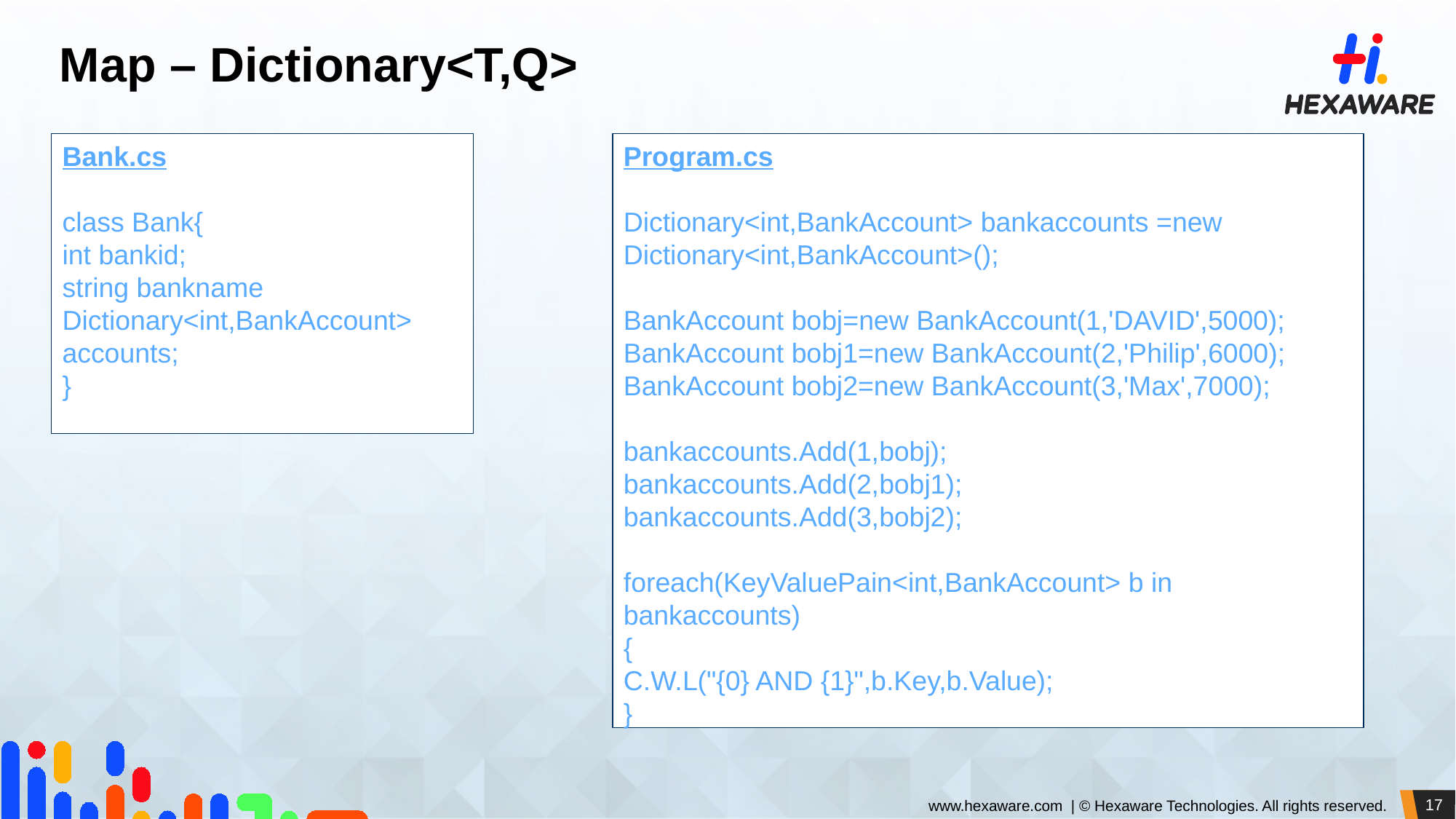

# Map – Dictionary<T,Q>
Bank.cs

class Bank{
int bankid;
string bankname
Dictionary<int,BankAccount> accounts;
}

Program.cs

Dictionary<int,BankAccount> bankaccounts =new Dictionary<int,BankAccount>();

BankAccount bobj=new BankAccount(1,'DAVID',5000);
BankAccount bobj1=new BankAccount(2,'Philip',6000);
BankAccount bobj2=new BankAccount(3,'Max',7000);

bankaccounts.Add(1,bobj);
bankaccounts.Add(2,bobj1);
bankaccounts.Add(3,bobj2);

foreach(KeyValuePain<int,BankAccount> b in bankaccounts)
{
C.W.L("{0} AND {1}",b.Key,b.Value);
}